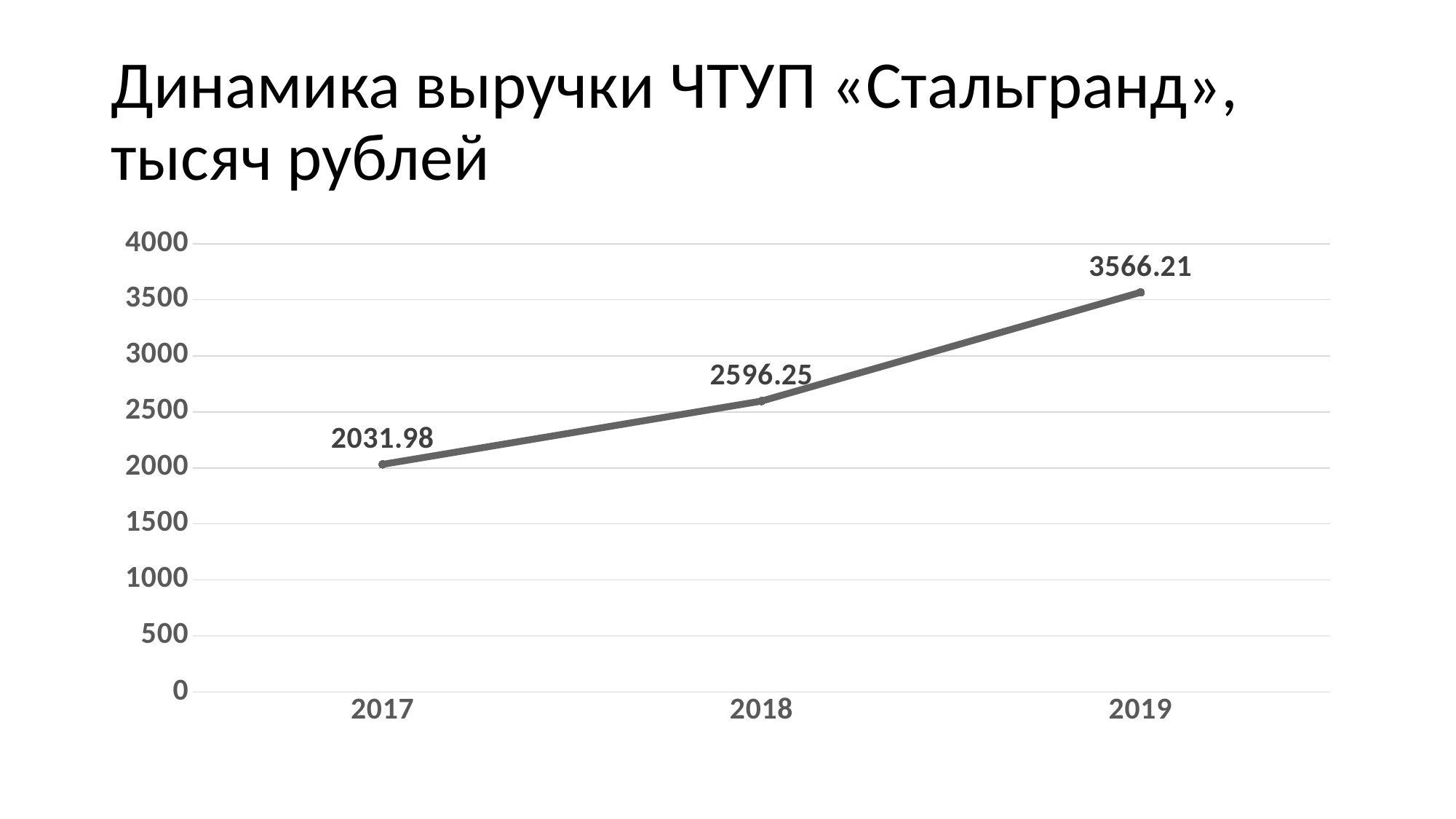

# Динамика выручки ЧТУП «Стальгранд», тысяч рублей

### Chart

| Category | Динамика выручки ЧТУП "Стальгранд" |
|---|---|
| 2017 | 2031.98 |
| 2018 | 2596.25 |
| 2019 | 3566.21 |